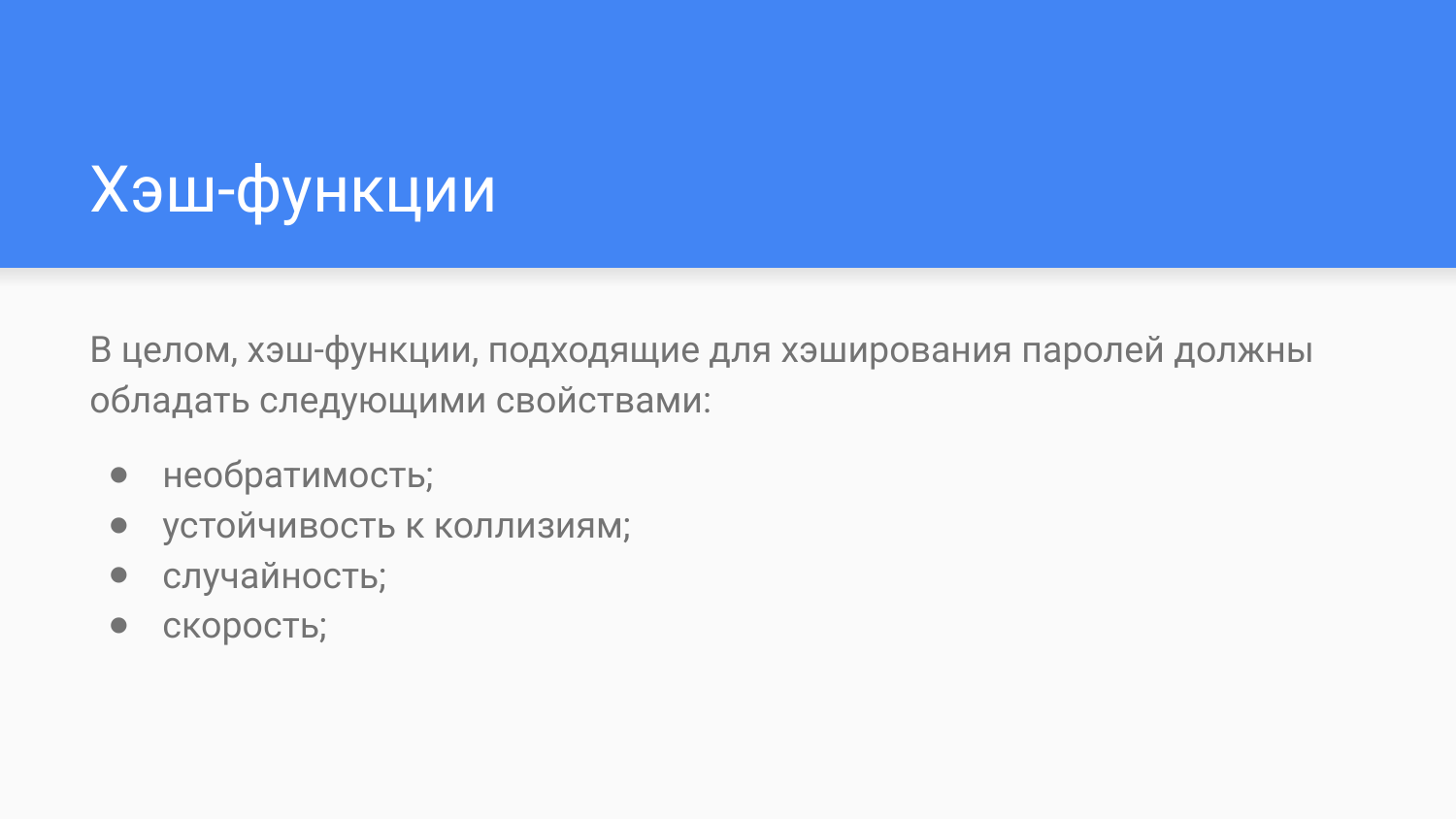

# Хэш-функции
В целом, хэш-функции, подходящие для хэширования паролей должны обладать следующими свойствами:
необратимость;
устойчивость к коллизиям;
случайность;
скорость;